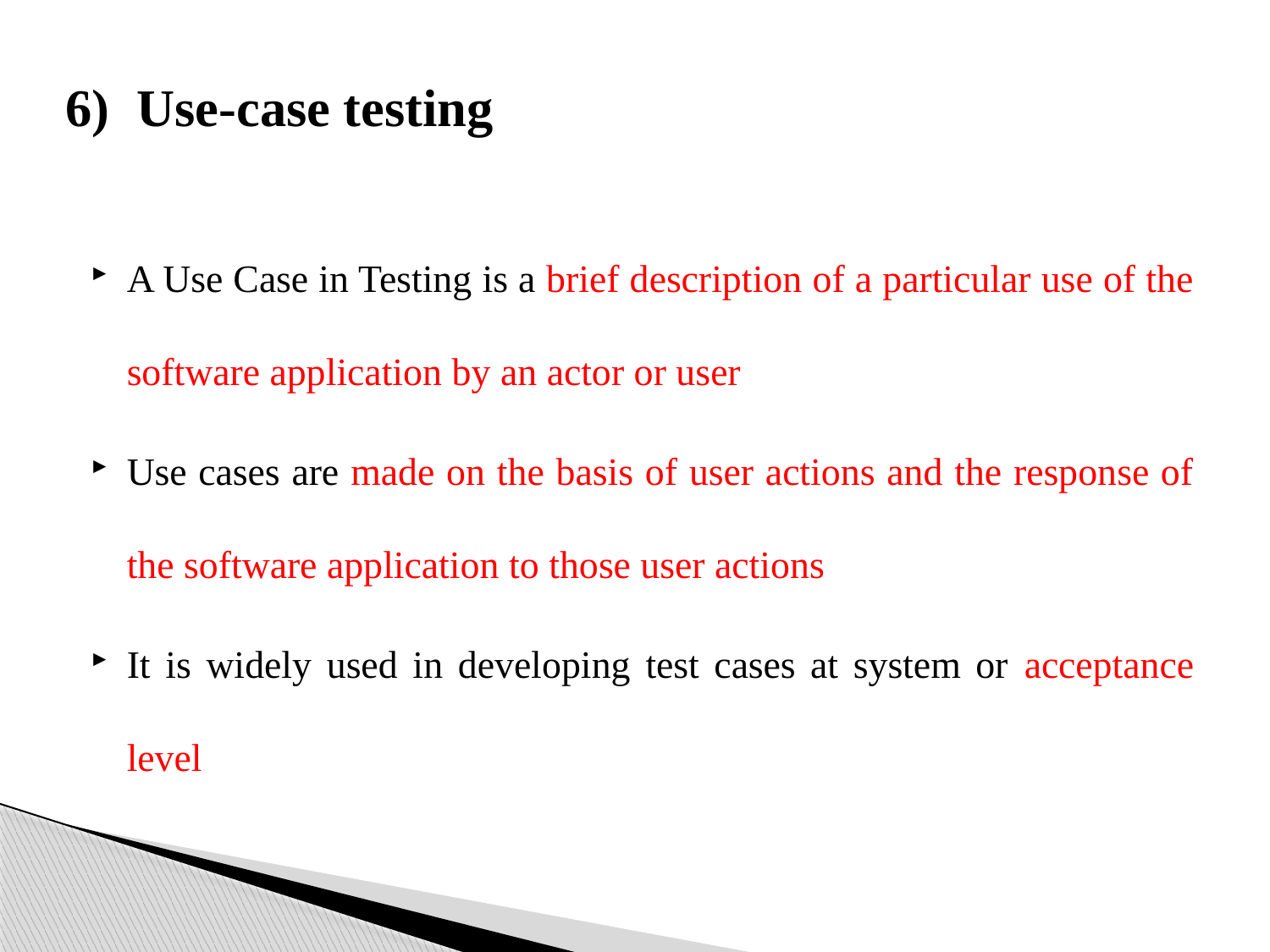

# Use-case testing
A Use Case in Testing is a brief description of a particular use of the software application by an actor or user
Use cases are made on the basis of user actions and the response of the software application to those user actions
It is widely used in developing test cases at system or acceptance level